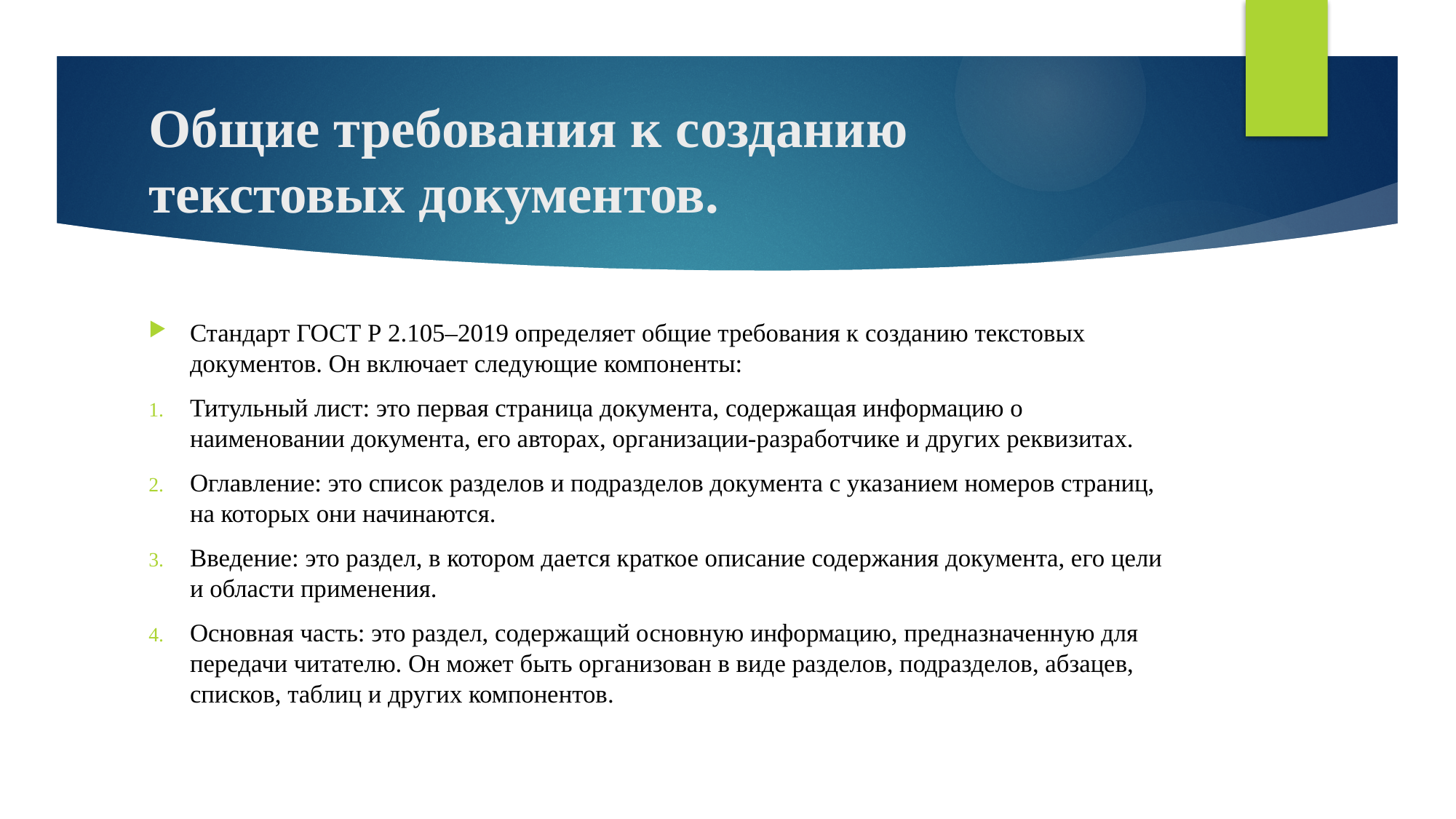

# Общие требования к созданию текстовых документов.
Стандарт ГОСТ Р 2.105–2019 определяет общие требования к созданию текстовых документов. Он включает следующие компоненты:
Титульный лист: это первая страница документа, содержащая информацию о наименовании документа, его авторах, организации-разработчике и других реквизитах.
Оглавление: это список разделов и подразделов документа с указанием номеров страниц, на которых они начинаются.
Введение: это раздел, в котором дается краткое описание содержания документа, его цели и области применения.
Основная часть: это раздел, содержащий основную информацию, предназначенную для передачи читателю. Он может быть организован в виде разделов, подразделов, абзацев, списков, таблиц и других компонентов.